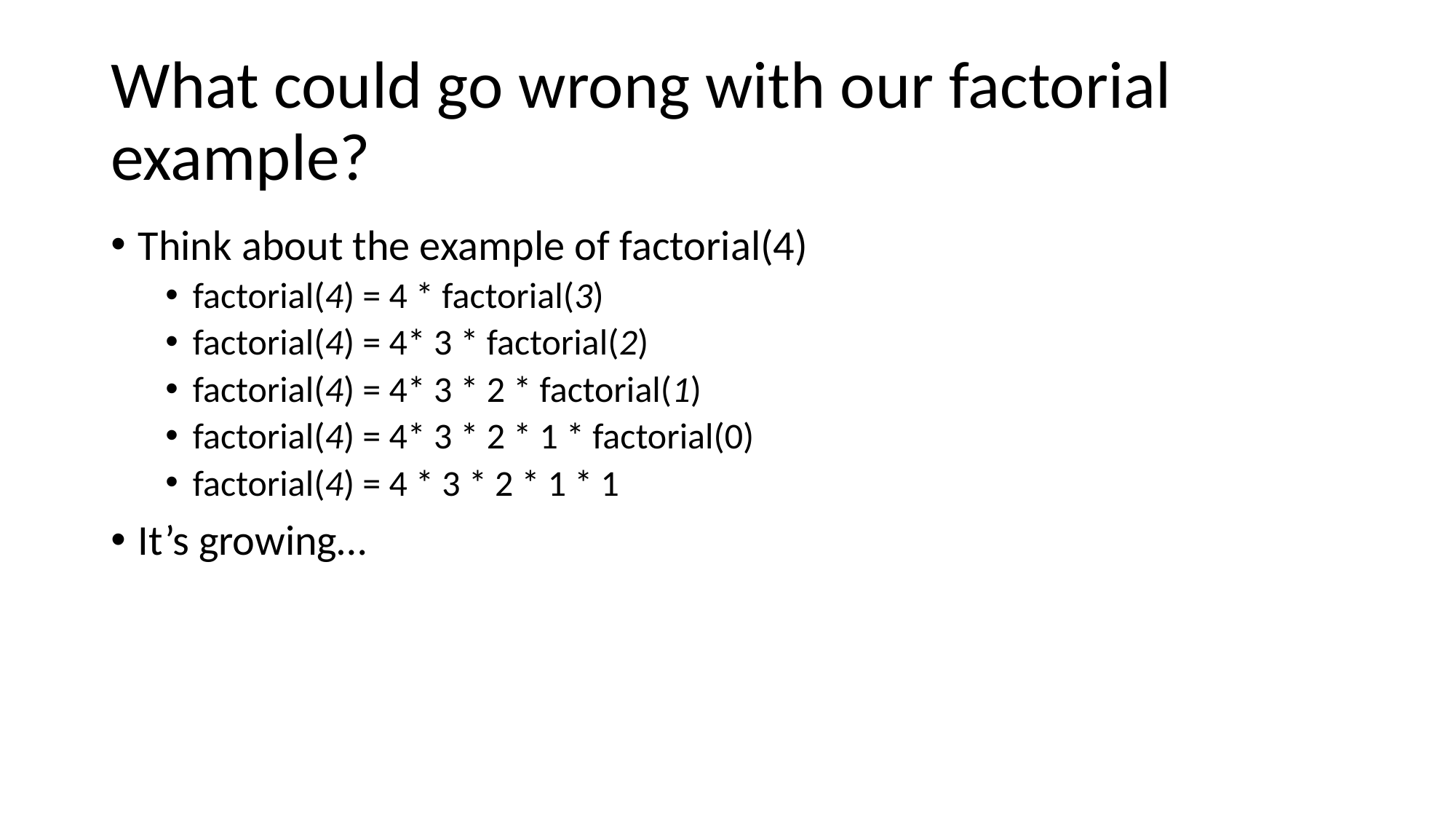

# What could go wrong with our factorial example?
Think about the example of factorial(4)
factorial(4) = 4 * factorial(3)
factorial(4) = 4* 3 * factorial(2)
factorial(4) = 4* 3 * 2 * factorial(1)
factorial(4) = 4* 3 * 2 * 1 * factorial(0)
factorial(4) = 4 * 3 * 2 * 1 * 1
It’s growing…